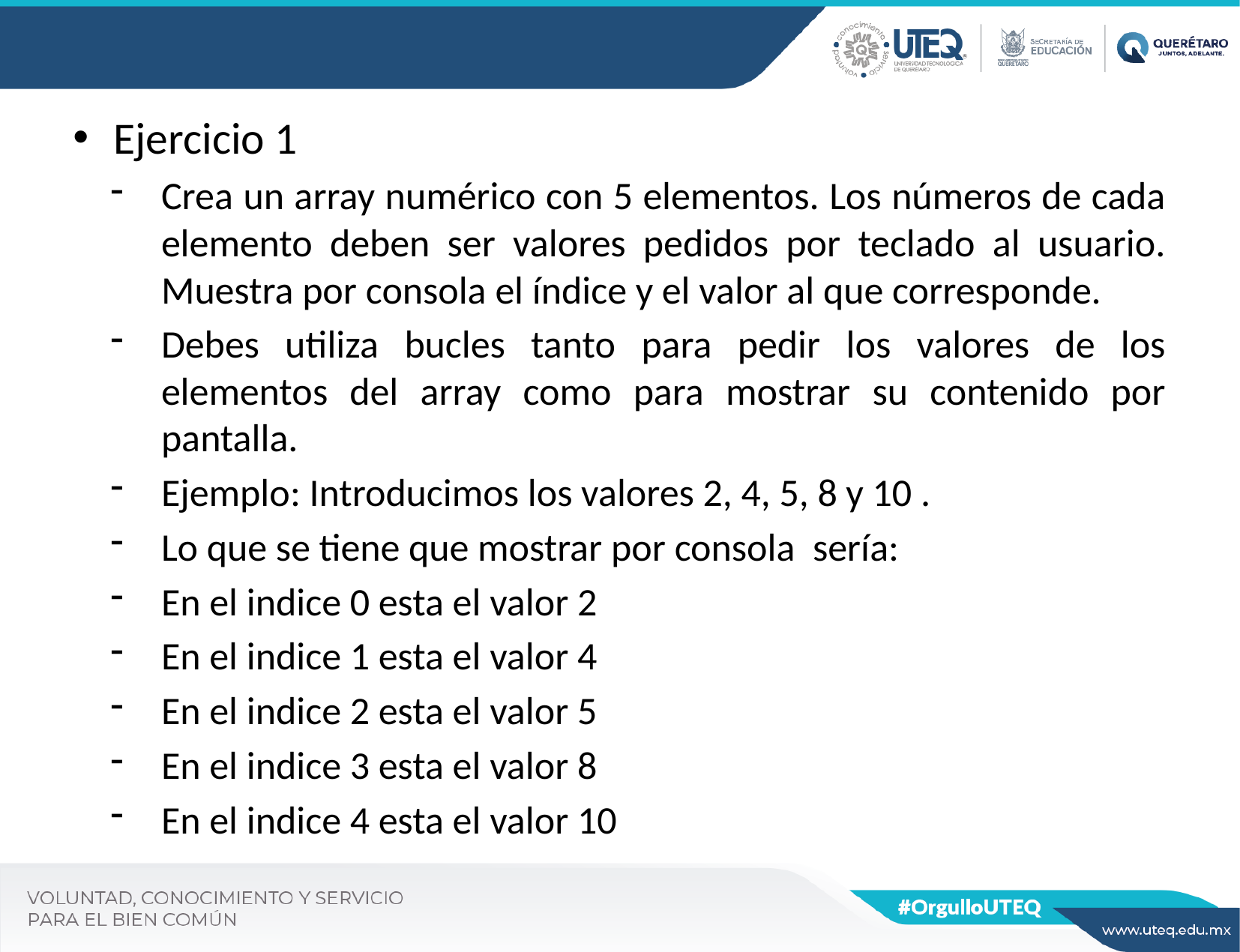

Ejercicio 1
Crea un array numérico con 5 elementos. Los números de cada elemento deben ser valores pedidos por teclado al usuario. Muestra por consola el índice y el valor al que corresponde.
Debes utiliza bucles tanto para pedir los valores de los elementos del array como para mostrar su contenido por pantalla.
Ejemplo: Introducimos los valores 2, 4, 5, 8 y 10 .
Lo que se tiene que mostrar por consola  sería:
En el indice 0 esta el valor 2
En el indice 1 esta el valor 4
En el indice 2 esta el valor 5
En el indice 3 esta el valor 8
En el indice 4 esta el valor 10